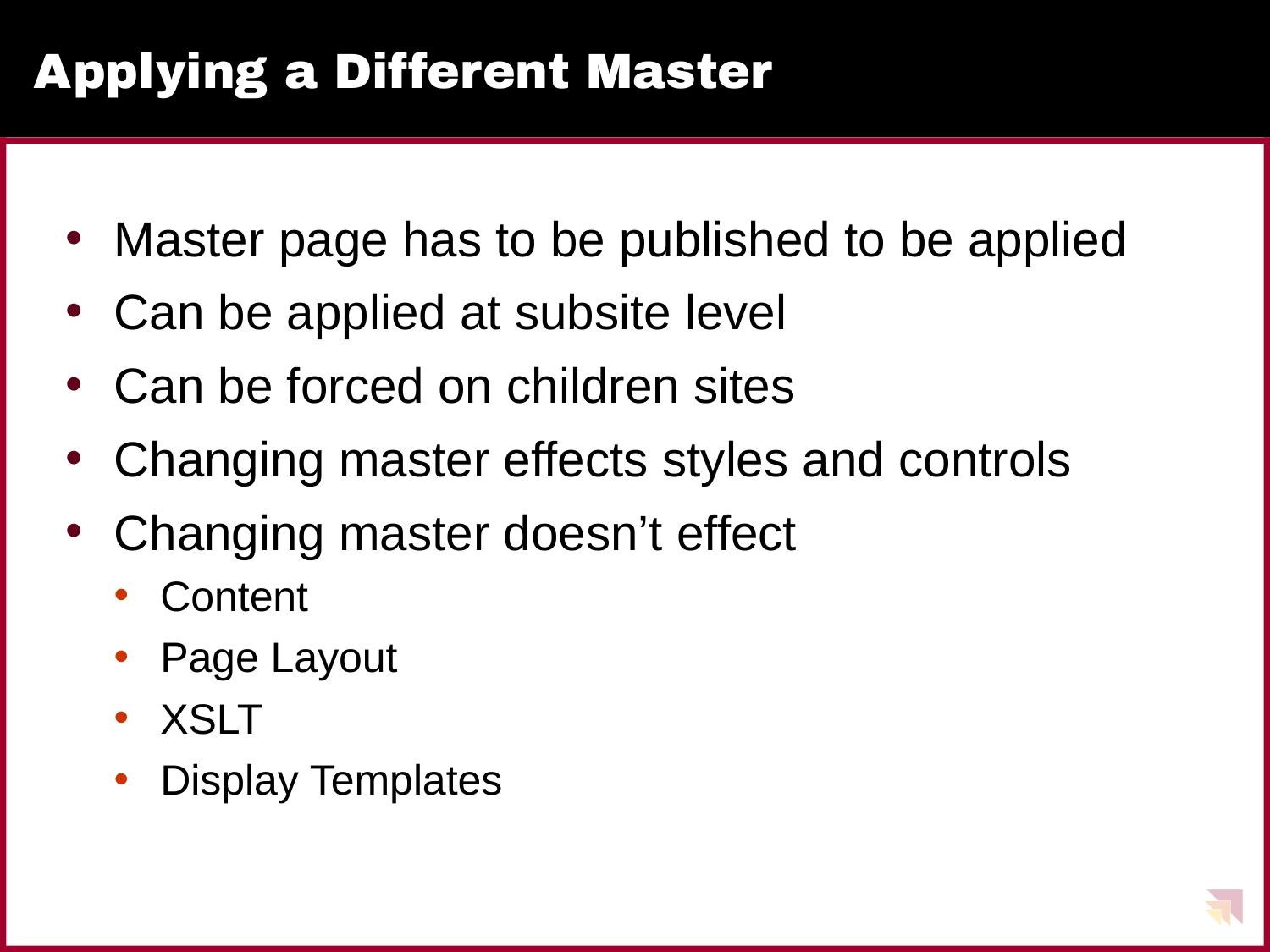

# Applying a Different Master
Master page has to be published to be applied
Can be applied at subsite level
Can be forced on children sites
Changing master effects styles and controls
Changing master doesn’t effect
Content
Page Layout
XSLT
Display Templates